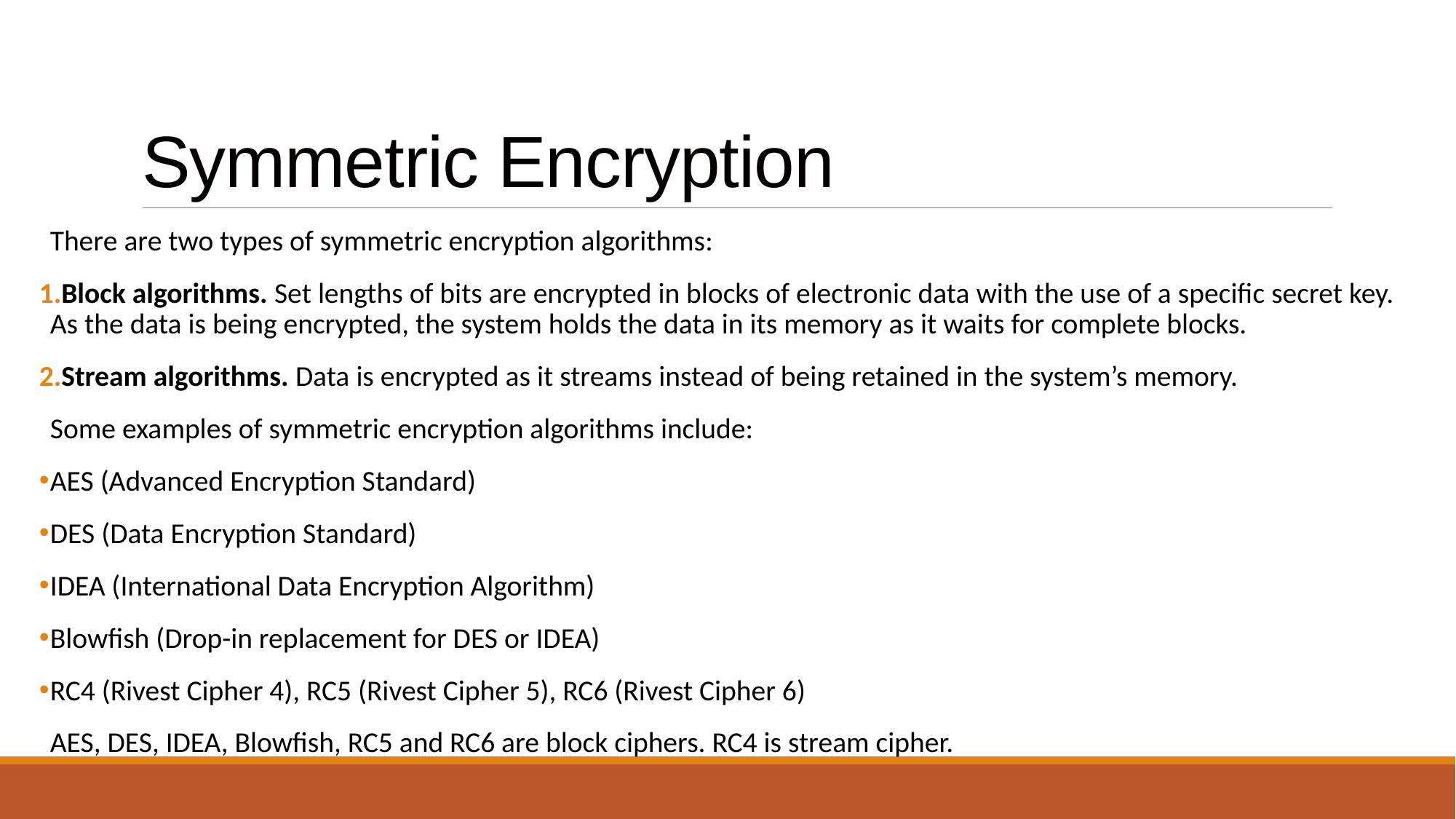

# Symmetric Encryption
There are two types of symmetric encryption algorithms:
Block algorithms. Set lengths of bits are encrypted in blocks of electronic data with the use of a specific secret key. As the data is being encrypted, the system holds the data in its memory as it waits for complete blocks.
Stream algorithms. Data is encrypted as it streams instead of being retained in the system’s memory.
Some examples of symmetric encryption algorithms include:
AES (Advanced Encryption Standard)
DES (Data Encryption Standard)
IDEA (International Data Encryption Algorithm)
Blowfish (Drop-in replacement for DES or IDEA)
RC4 (Rivest Cipher 4), RC5 (Rivest Cipher 5), RC6 (Rivest Cipher 6)
AES, DES, IDEA, Blowfish, RC5 and RC6 are block ciphers. RC4 is stream cipher.